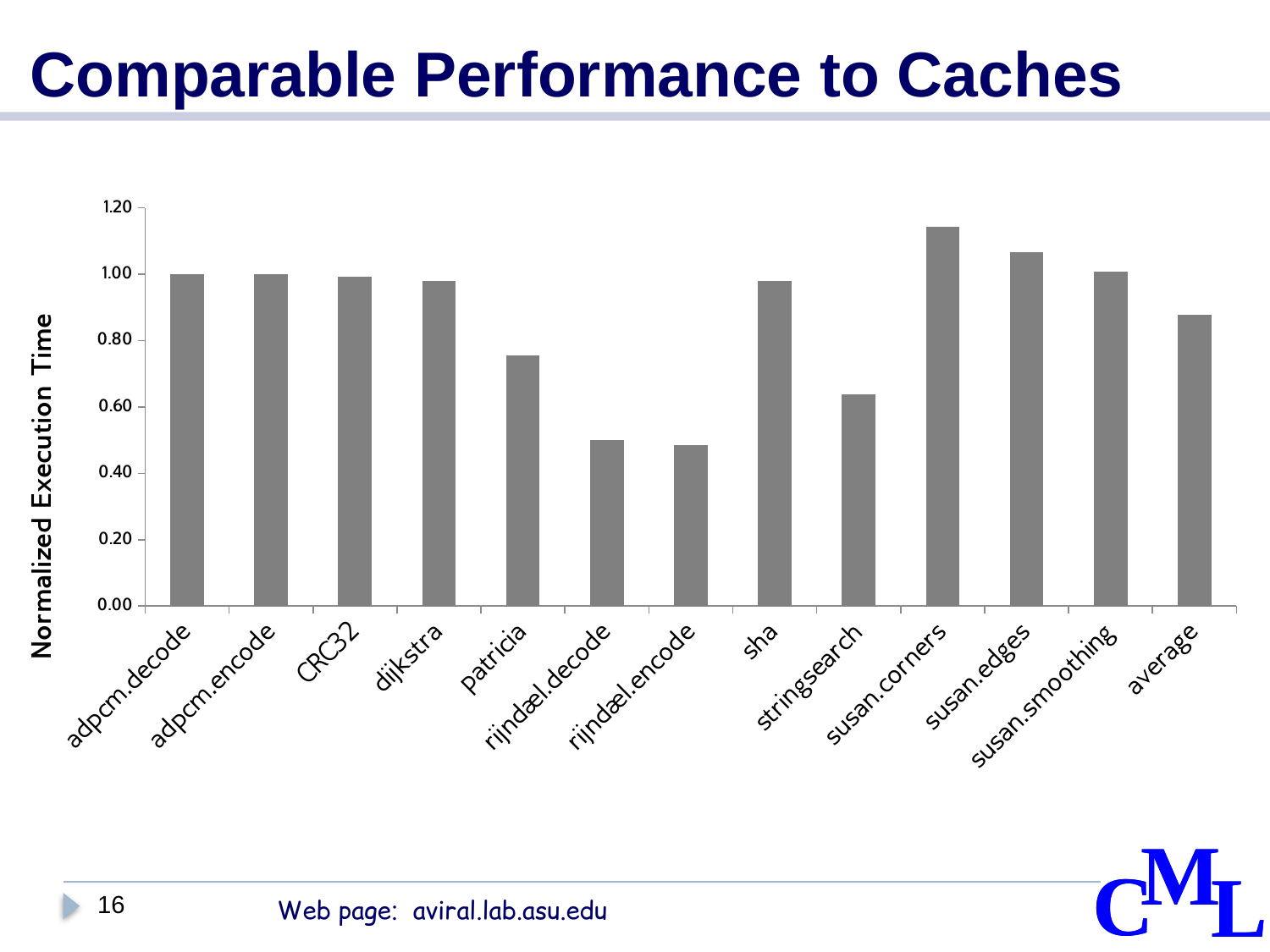

# Comparable Performance to Caches

### Chart

| Category |  |
|---|---|
| adpcm.decode | 0.99990799647584 |
| adpcm.encode | 0.999853211105171 |
| CRC32 | 0.991986174687785 |
| dijkstra | 0.98038385922127 |
| patricia | 0.754529012063721 |
| rijndael.decode | 0.501558544143458 |
| rijndael.encode | 0.484603873907499 |
| sha | 0.979406160127411 |
| stringsearch | 0.637598444057895 |
| susan.corners | 1.144185917501576 |
| susan.edges | 1.065383257642585 |
| susan.smoothing | 1.008506186988844 |
| average | 0.878991886493588 |
16